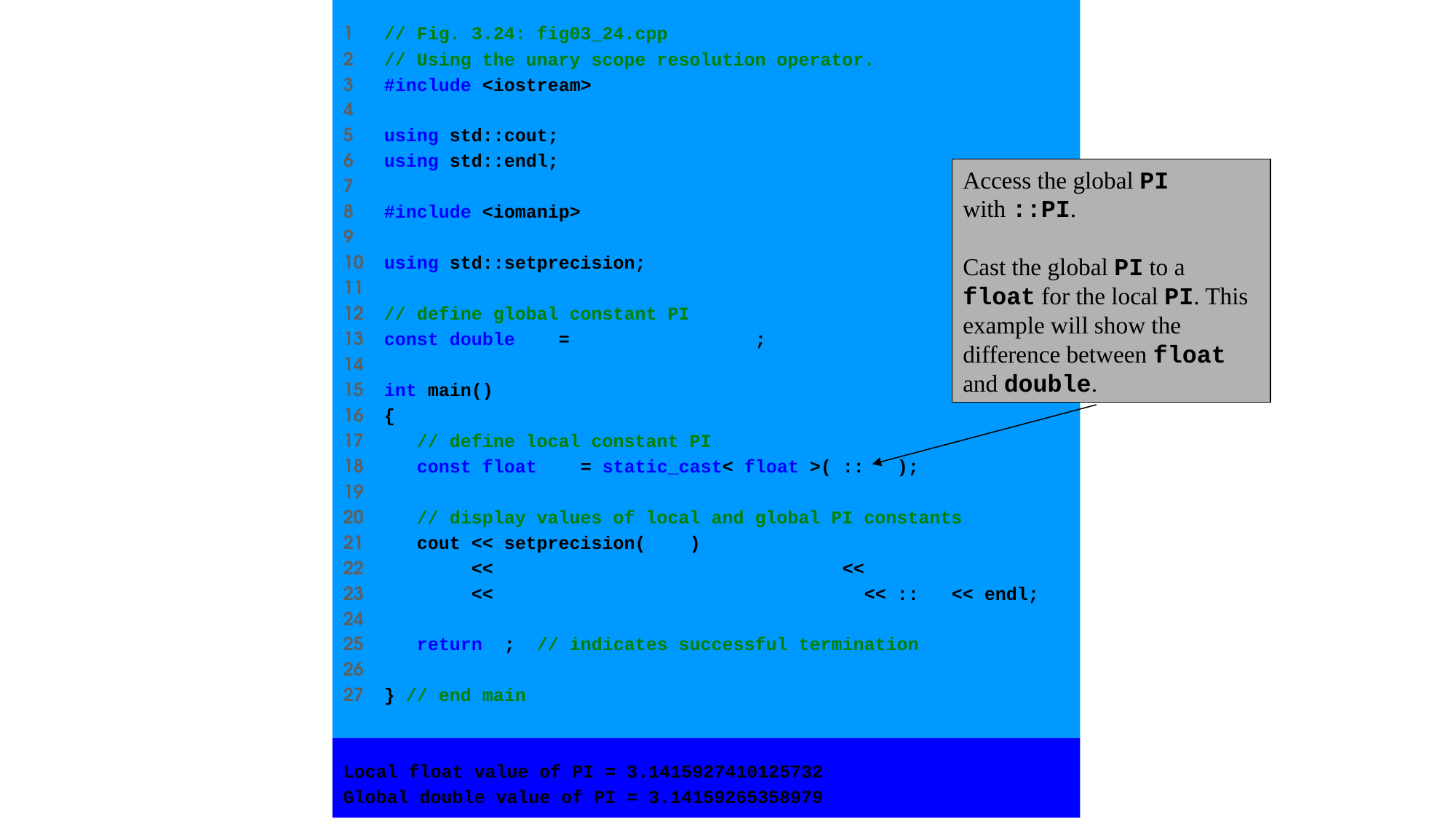

1      // Fig. 3.24: fig03_24.cpp
2      // Using the unary scope resolution operator.
3      #include <iostream>
4
5      using std::cout;
6      using std::endl;
7
8      #include <iomanip>
9
10    using std::setprecision;
11
12    // define global constant PI
13    const double PI = 3.14159265358979;
14
15    int main()
16    {
17       // define local constant PI
18       const float PI = static_cast< float >( ::PI );
19
20       // display values of local and global PI constants
21       cout << setprecision( 20 )
22            << "  Local float value of PI = " << PI
23            << "\nGlobal double value of PI = " << ::PI << endl;
24
25       return 0;  // indicates successful termination
26
27    } // end main

Access the global PI with ::PI.

Cast the global PI to a float for the local PI. This example will show the difference between float and double.

Local float value of PI = 3.1415927410125732
Global double value of PI = 3.14159265358979